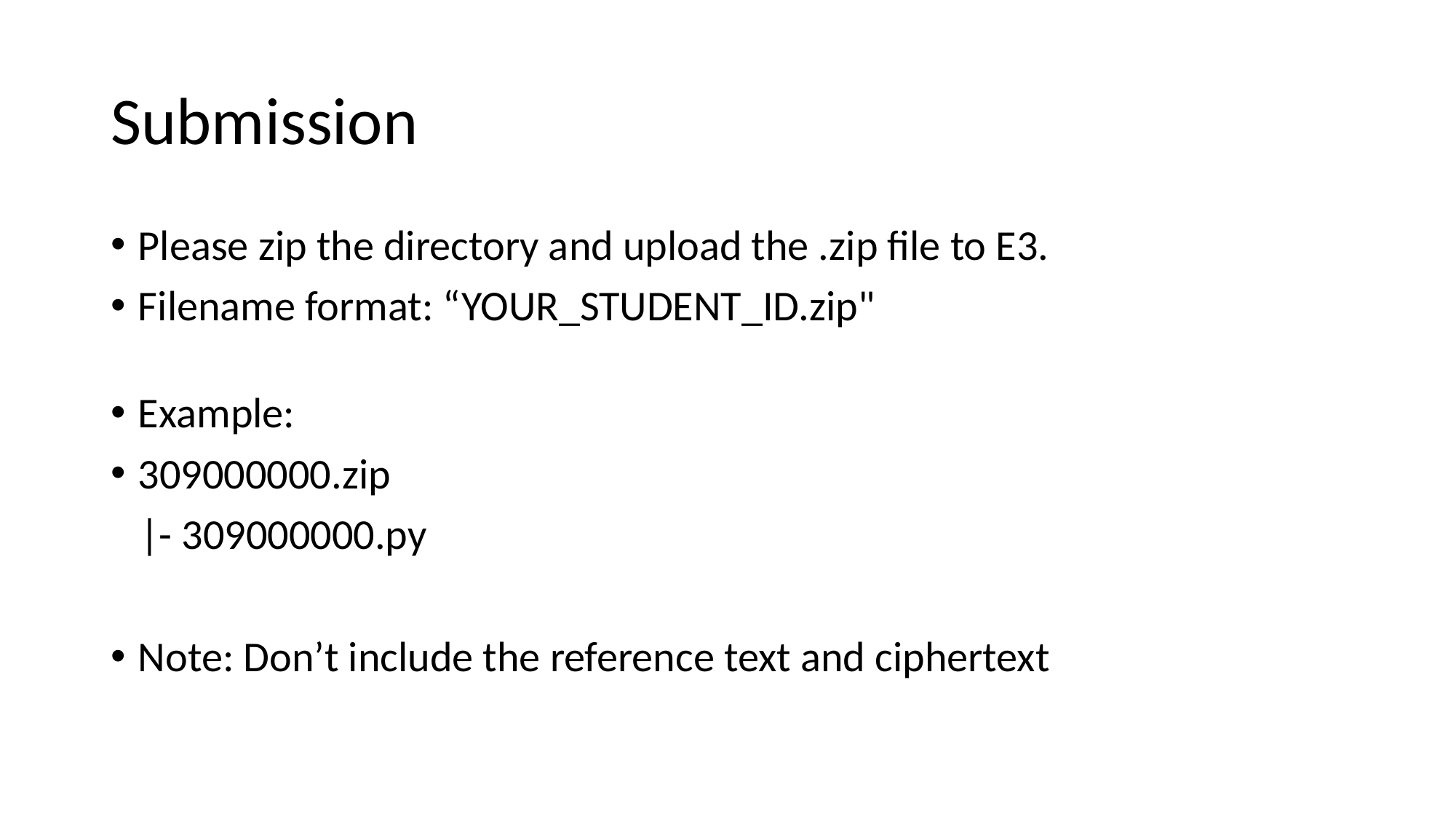

# Submission
Please zip the directory and upload the .zip file to E3.
Filename format: “YOUR_STUDENT_ID.zip"
Example:
309000000.zip
   |- 309000000.py

Note: Don’t include the reference text and ciphertext